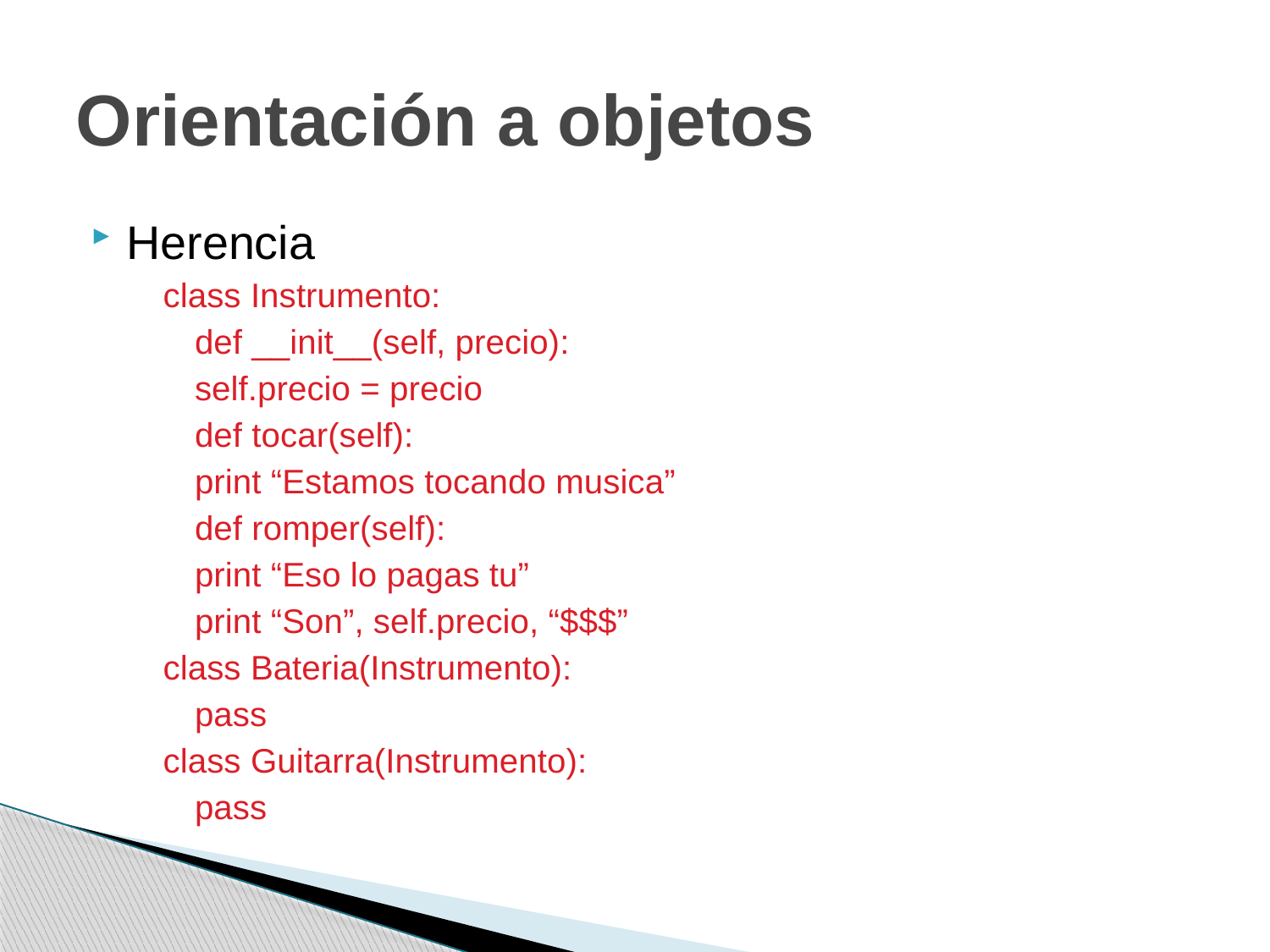

# Orientación a objetos
Herencia
class Instrumento:
	def __init__(self, precio):
			self.precio = precio
	def tocar(self):
			print “Estamos tocando musica”
	def romper(self):
			print “Eso lo pagas tu”
			print “Son”, self.precio, “$$$”
class Bateria(Instrumento):
	pass
class Guitarra(Instrumento):
	pass